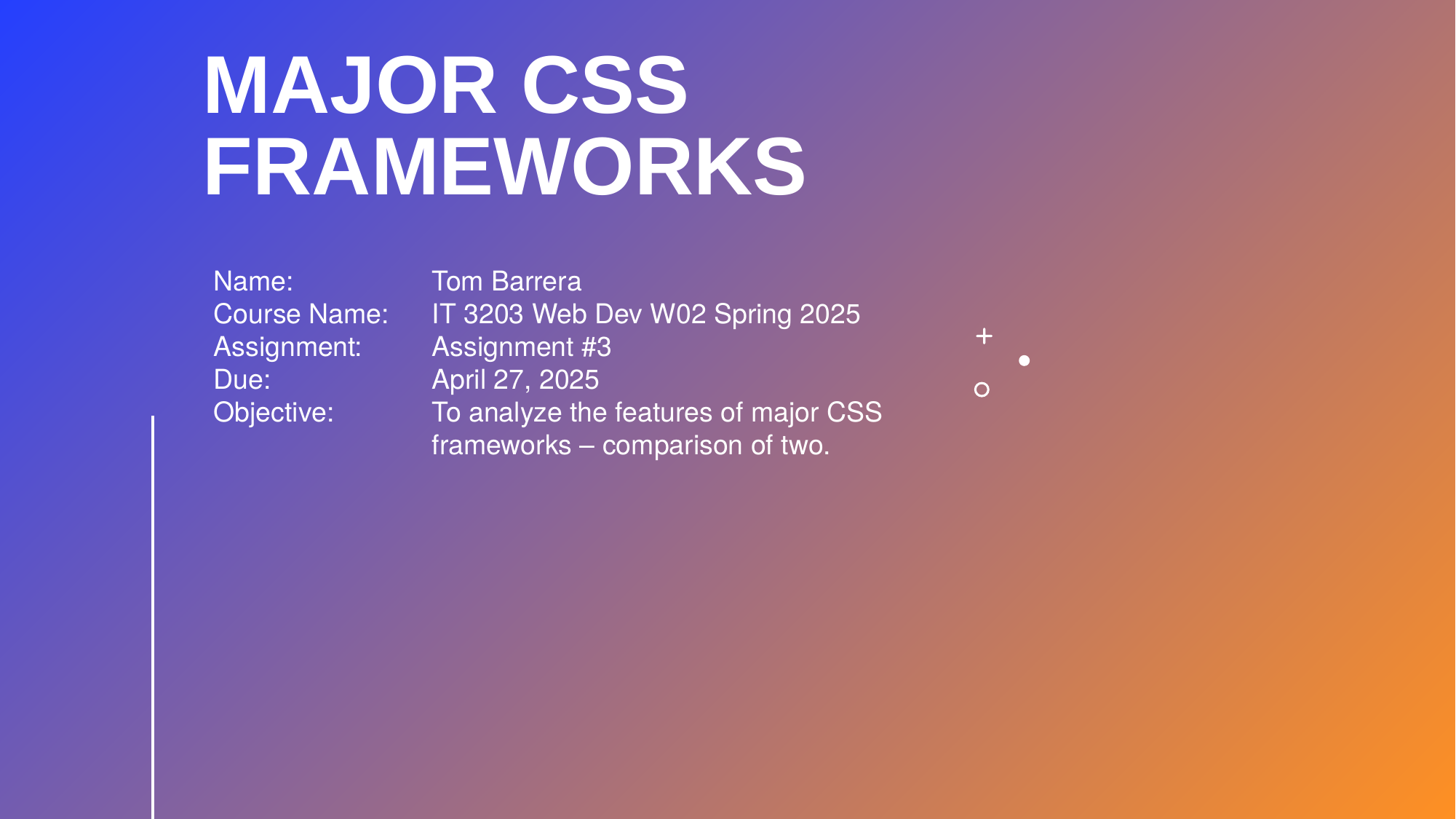

# Major Css frameworks
Name: 		Tom Barrera
Course Name:	IT 3203 Web Dev W02 Spring 2025
Assignment:	Assignment #3
Due:		April 27, 2025
Objective:	To analyze the features of major CSS 		frameworks – comparison of two.